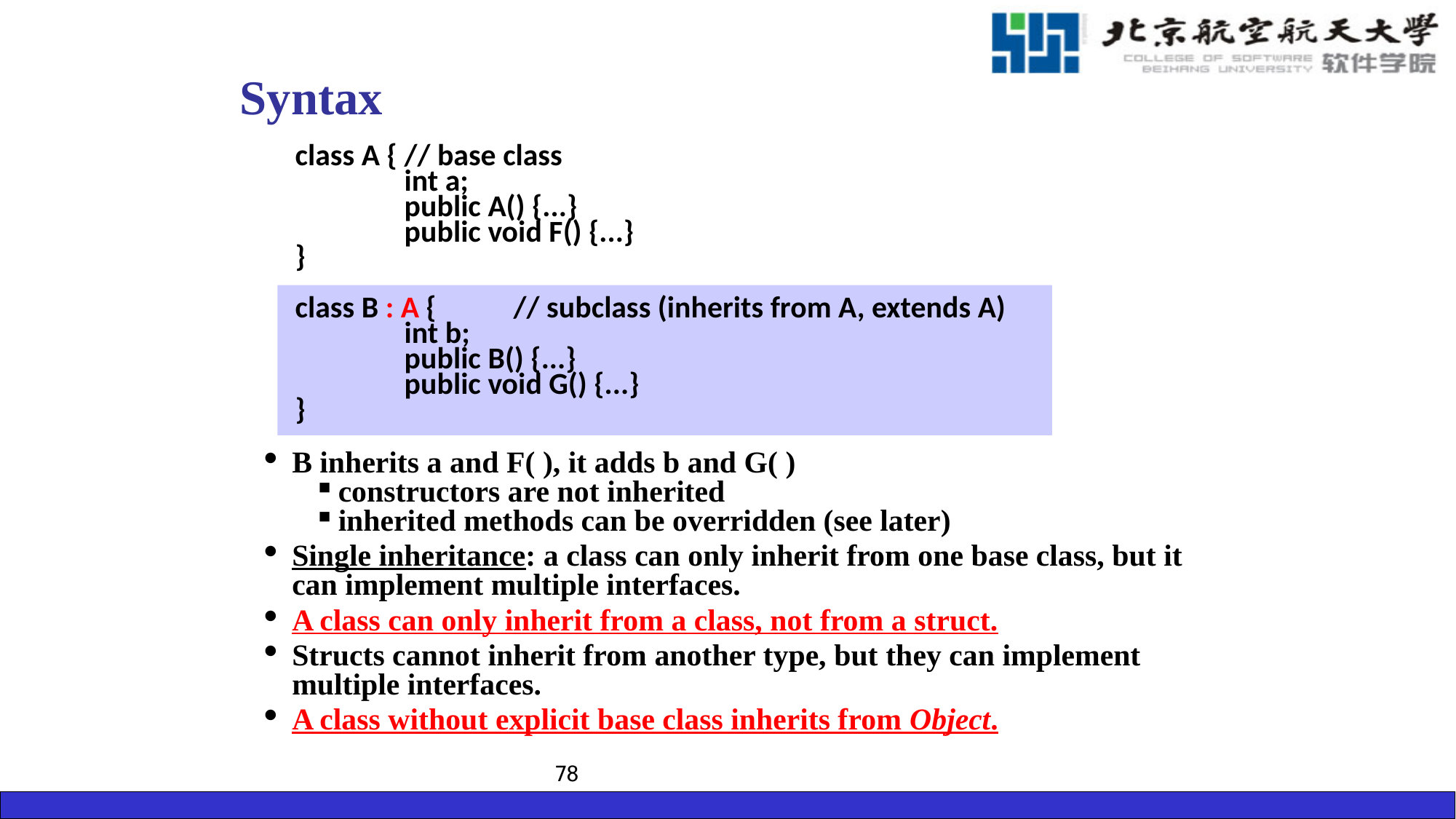

# Syntax
	class A {	// base class
		int a;
		public A() {...}
		public void F() {...}
	}

	class B : A {	// subclass (inherits from A, extends A)
		int b;
		public B() {...}
		public void G() {...}
	}

B inherits a and F( ), it adds b and G( )
constructors are not inherited
inherited methods can be overridden (see later)
Single inheritance: a class can only inherit from one base class, but it can implement multiple interfaces.
A class can only inherit from a class, not from a struct.
Structs cannot inherit from another type, but they can implement multiple interfaces.
A class without explicit base class inherits from Object.
78